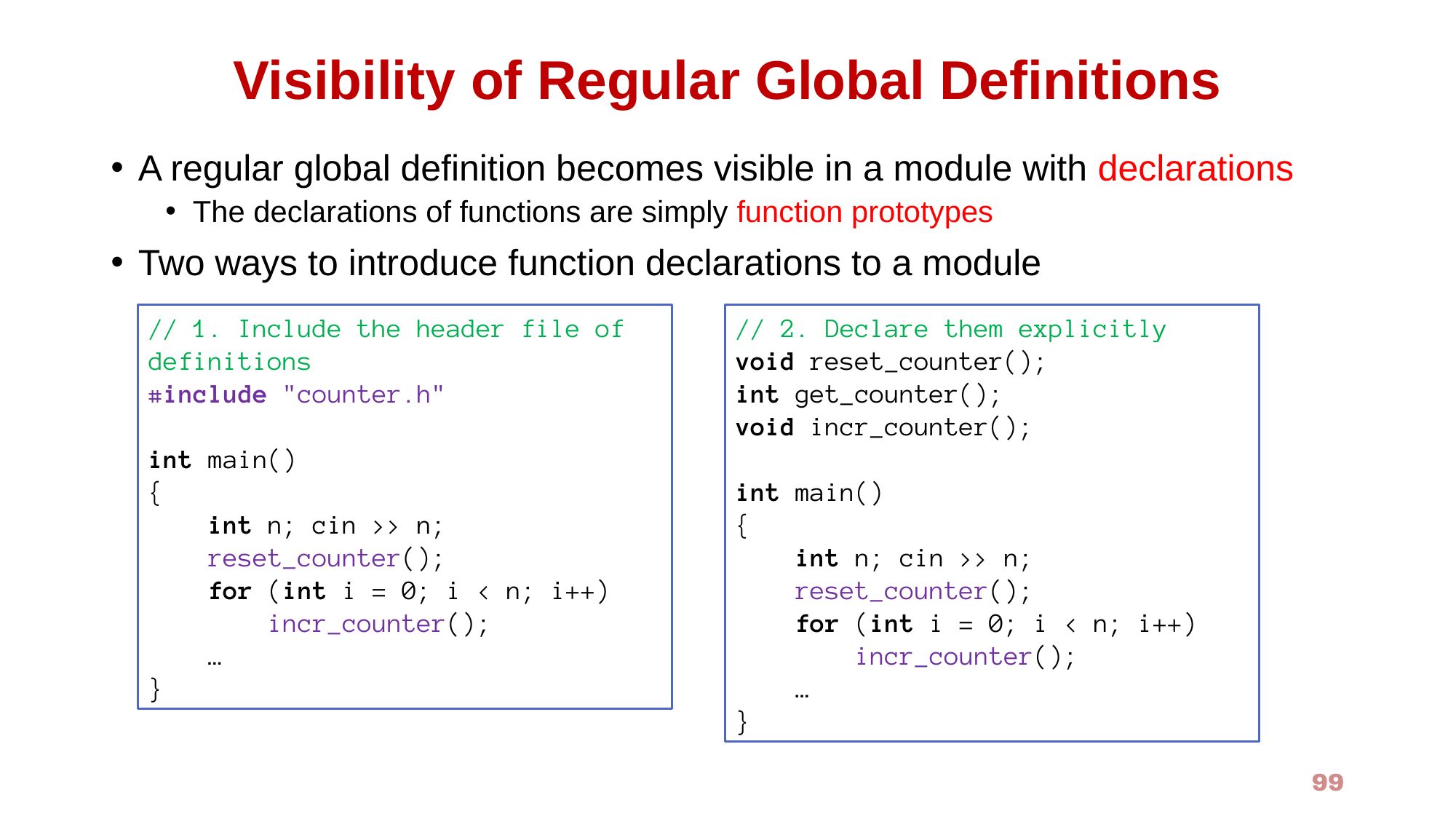

# Visibility of Regular Global Definitions
A regular global definition becomes visible in a module with declarations
The declarations of functions are simply function prototypes
Two ways to introduce function declarations to a module
// 1. Include the header file of definitions
#include "counter.h"

int main()
{
    int n; cin >> n;
    reset_counter();
    for (int i = 0; i < n; i++)
        incr_counter();
    …
}
// 2. Declare them explicitly
void reset_counter();
int get_counter();
void incr_counter();

int main()
{
    int n; cin >> n;
    reset_counter();
    for (int i = 0; i < n; i++)
        incr_counter();
    …
}
99